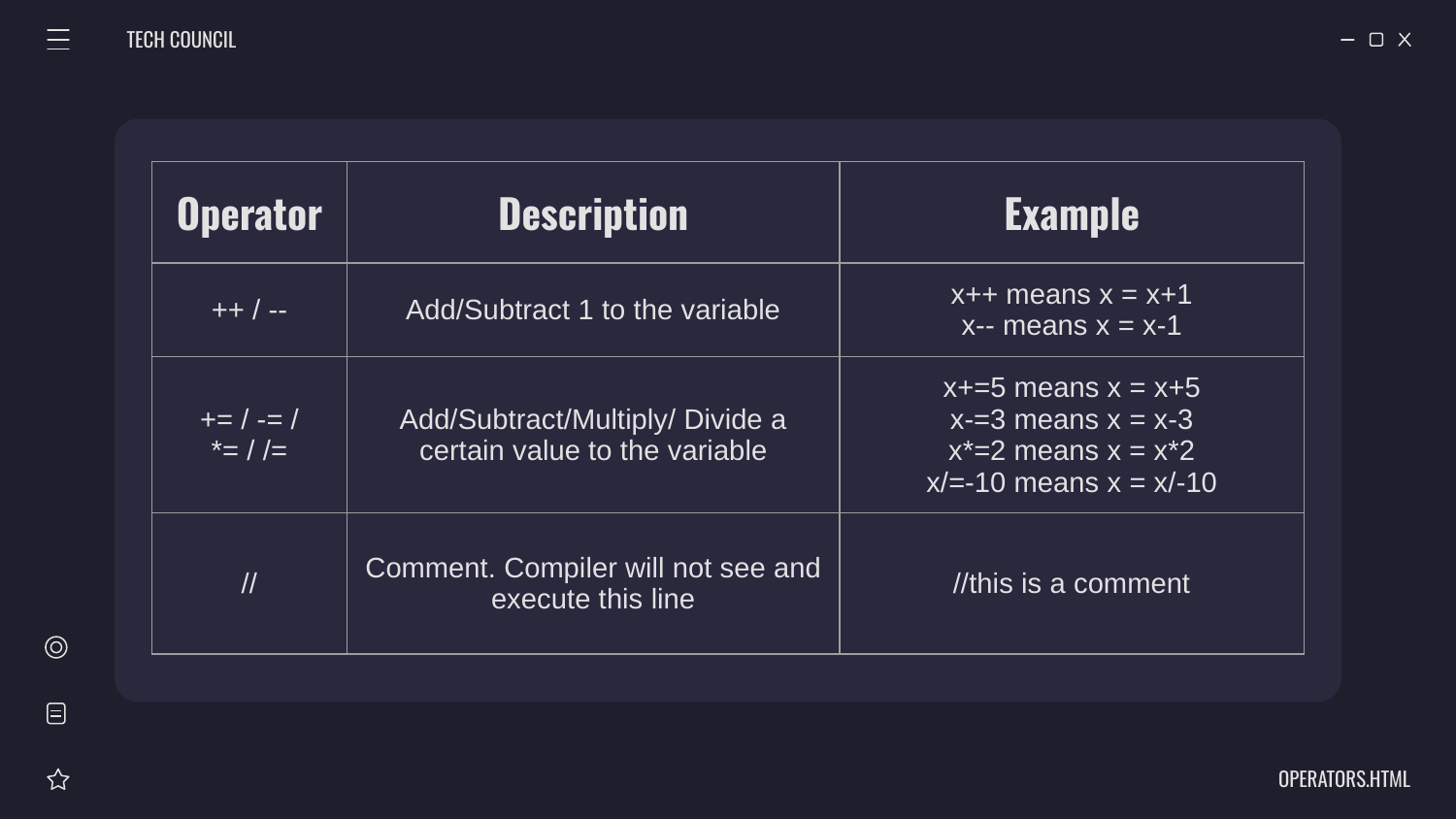

TECH COUNCIL

| Operator | Description | Example |
| --- | --- | --- |
| ++ / -- | Add/Subtract 1 to the variable | x++ means x = x+1 x-- means x = x-1 |
| += / -= / \*= / /= | Add/Subtract/Multiply/ Divide a certain value to the variable | x+=5 means x = x+5 x-=3 means x = x-3 x\*=2 means x = x\*2 x/=-10 means x = x/-10 |
| // | Comment. Compiler will not see and execute this line | //this is a comment |

OPERATORS.HTML